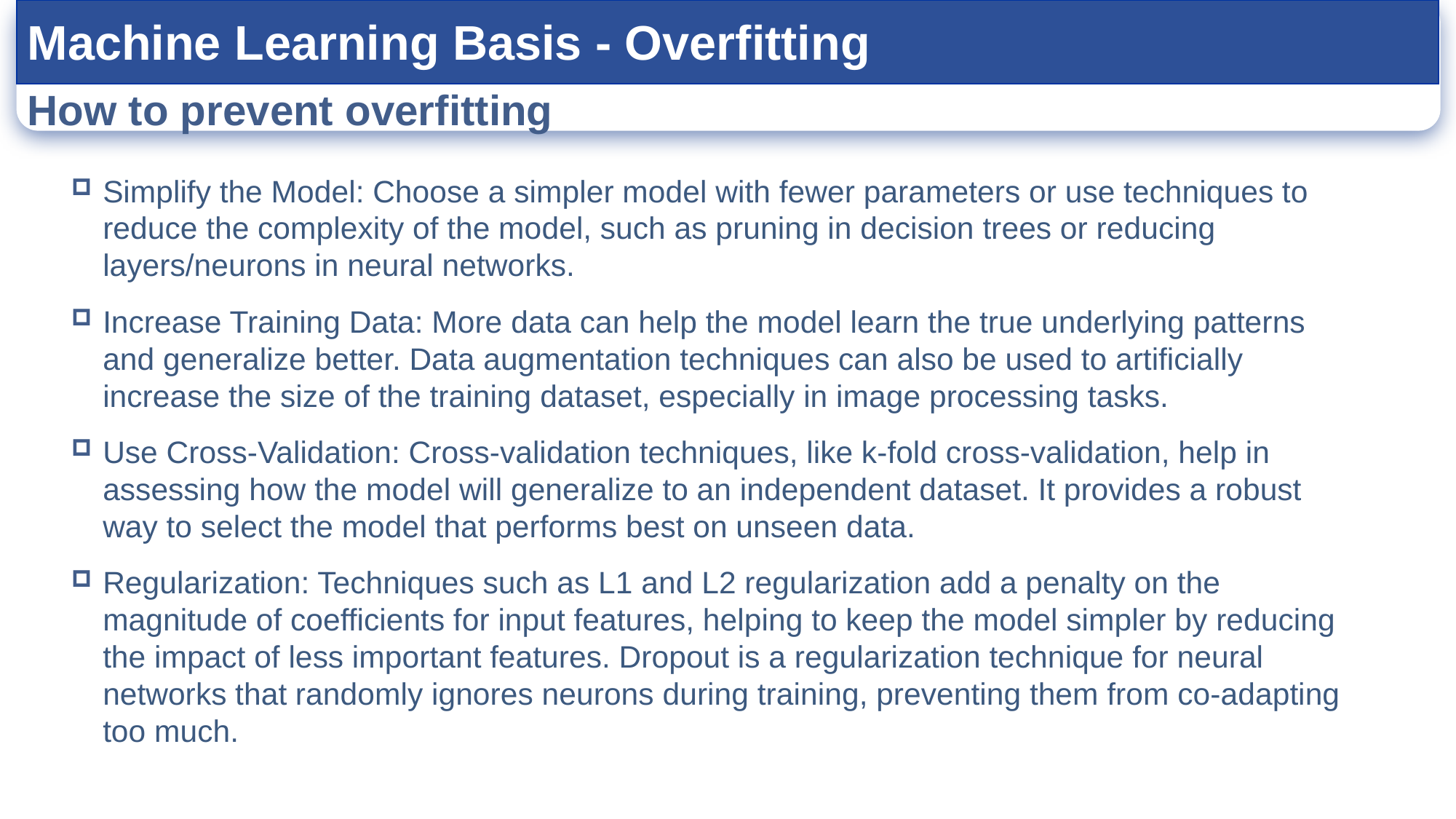

Machine Learning Basis - Overfitting
# How to prevent overfitting
Simplify the Model: Choose a simpler model with fewer parameters or use techniques to reduce the complexity of the model, such as pruning in decision trees or reducing layers/neurons in neural networks.
Increase Training Data: More data can help the model learn the true underlying patterns and generalize better. Data augmentation techniques can also be used to artificially increase the size of the training dataset, especially in image processing tasks.
Use Cross-Validation: Cross-validation techniques, like k-fold cross-validation, help in assessing how the model will generalize to an independent dataset. It provides a robust way to select the model that performs best on unseen data.
Regularization: Techniques such as L1 and L2 regularization add a penalty on the magnitude of coefficients for input features, helping to keep the model simpler by reducing the impact of less important features. Dropout is a regularization technique for neural networks that randomly ignores neurons during training, preventing them from co-adapting too much.